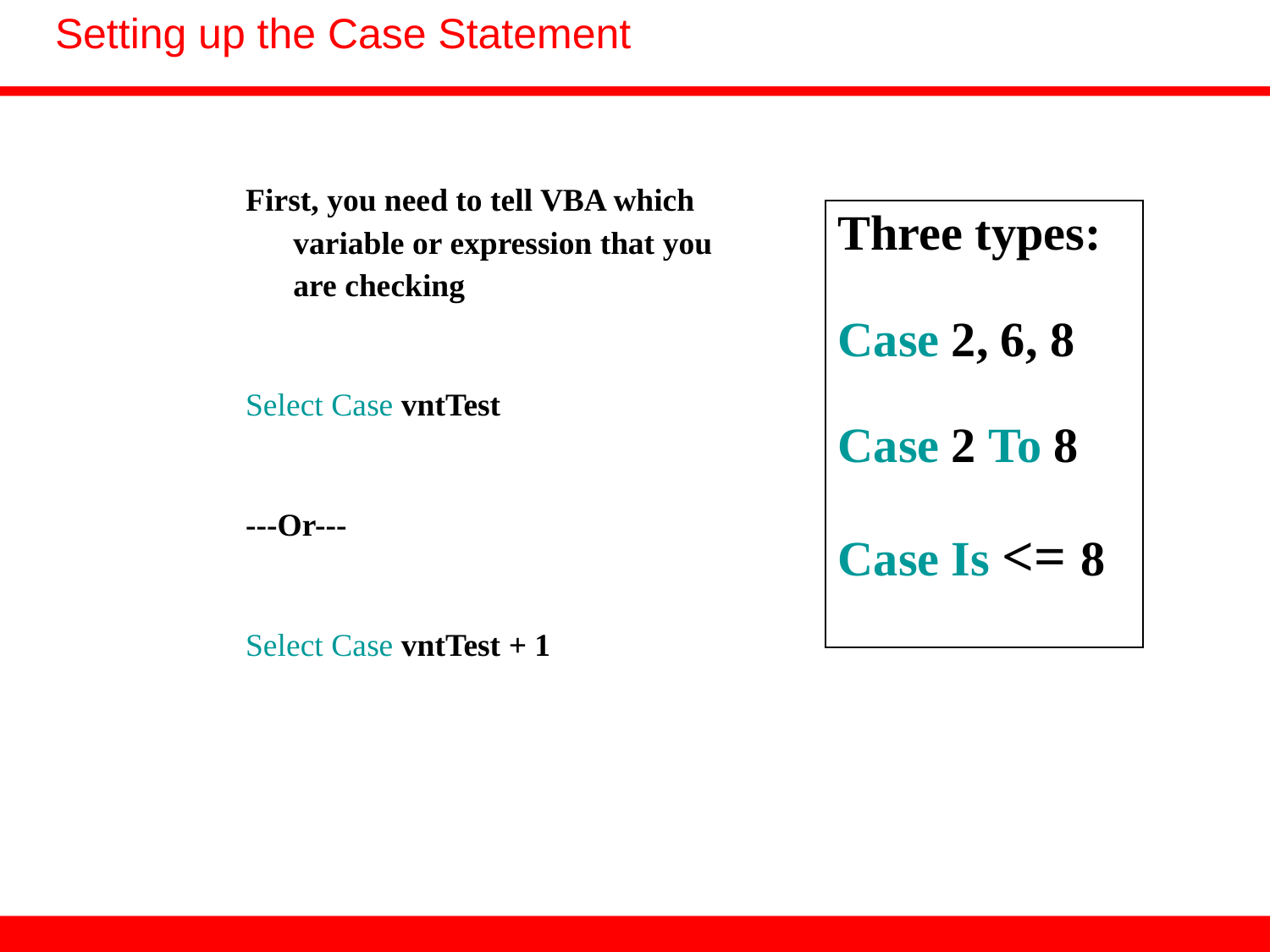

# Setting up the Case Statement
First, you need to tell VBA which variable or expression that you are checking

Select Case vntTest

---Or---

Select Case vntTest + 1

Three types:

Case 2, 6, 8

Case 2 To 8

Case Is <= 8